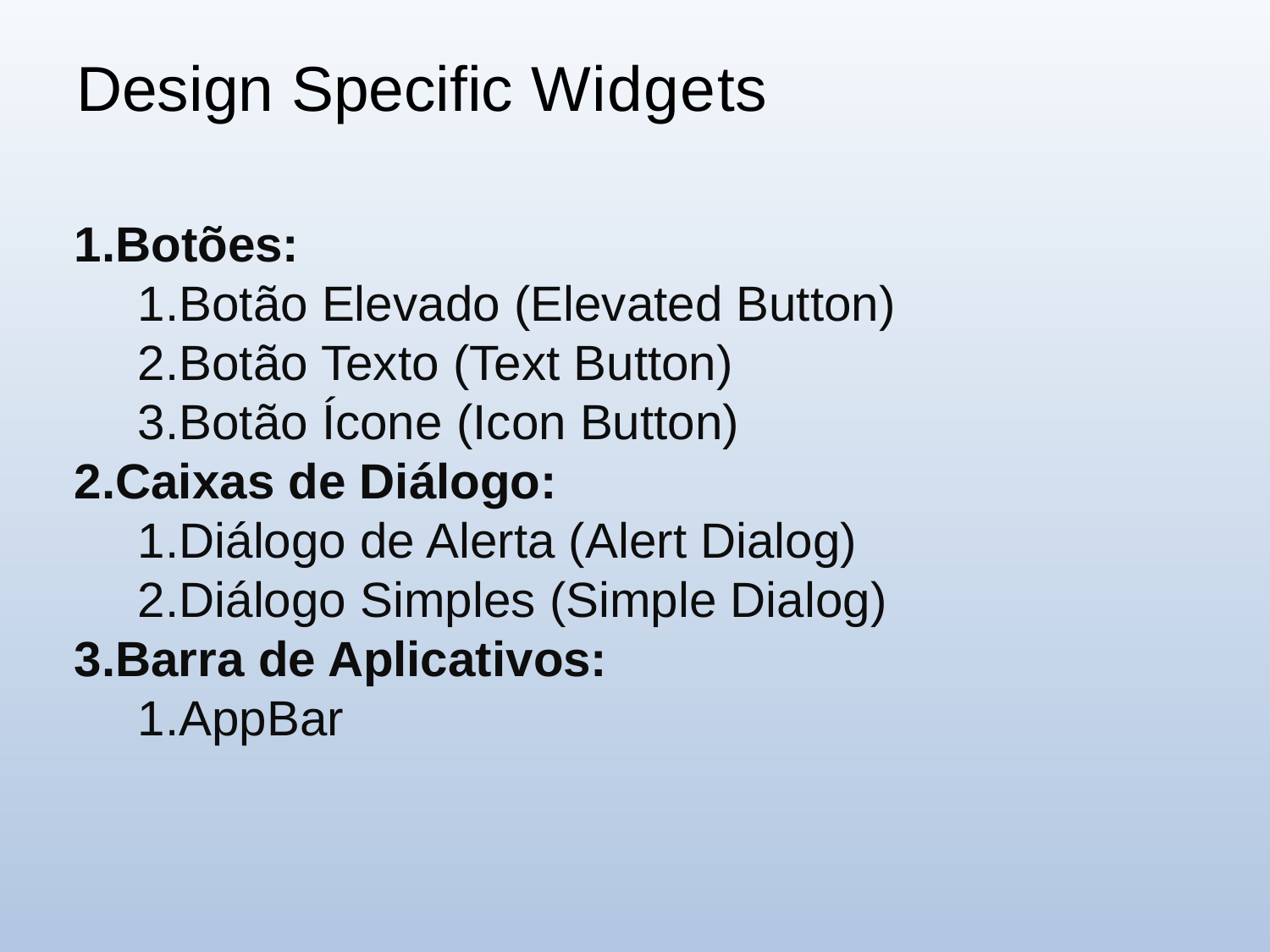

# Design Specific Widgets
Botões:
Botão Elevado (Elevated Button)
Botão Texto (Text Button)
Botão Ícone (Icon Button)
Caixas de Diálogo:
Diálogo de Alerta (Alert Dialog)
Diálogo Simples (Simple Dialog)
Barra de Aplicativos:
AppBar